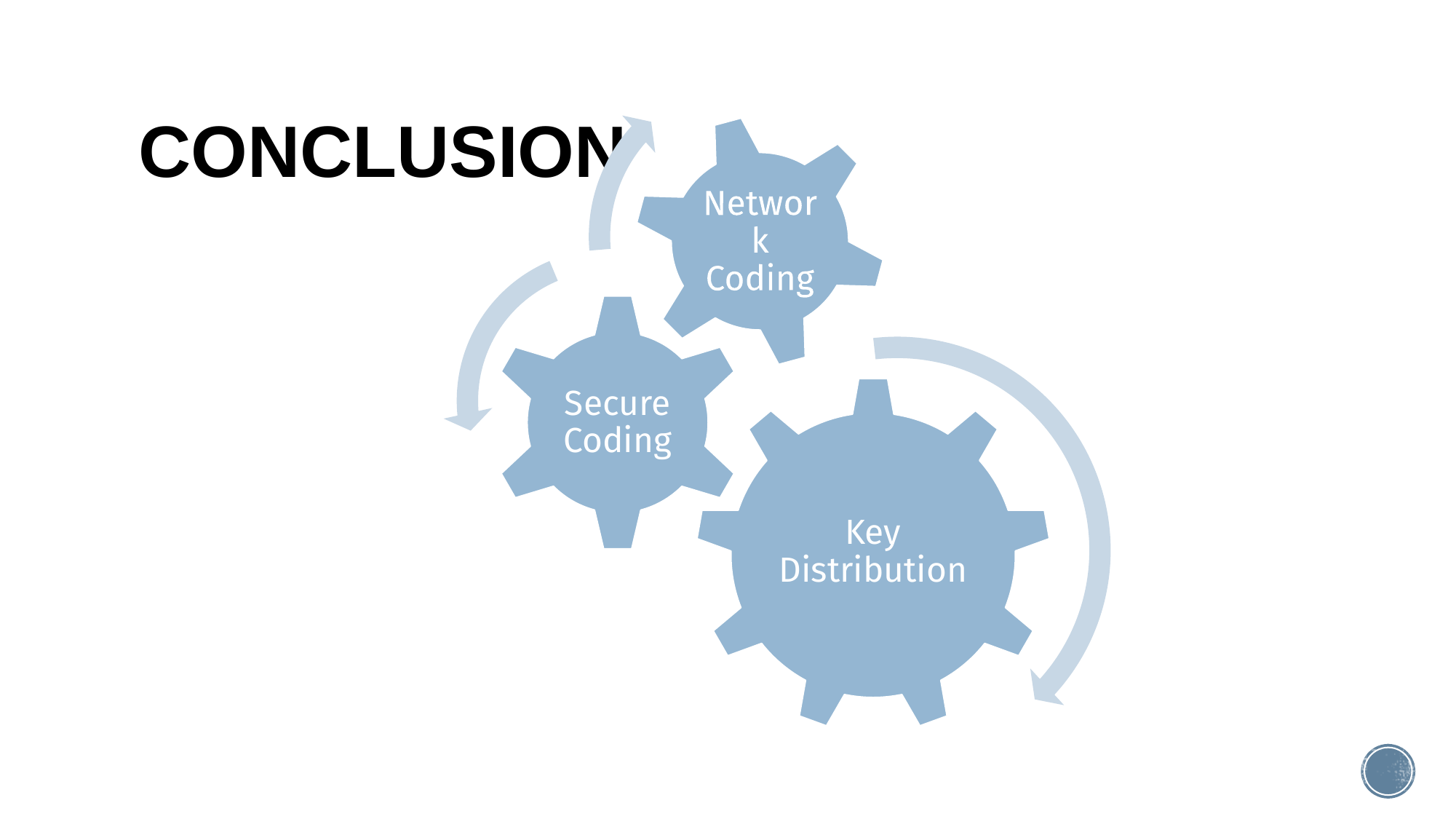

# CONCLUSION
Key Distribution
Secure Coding
Network Coding